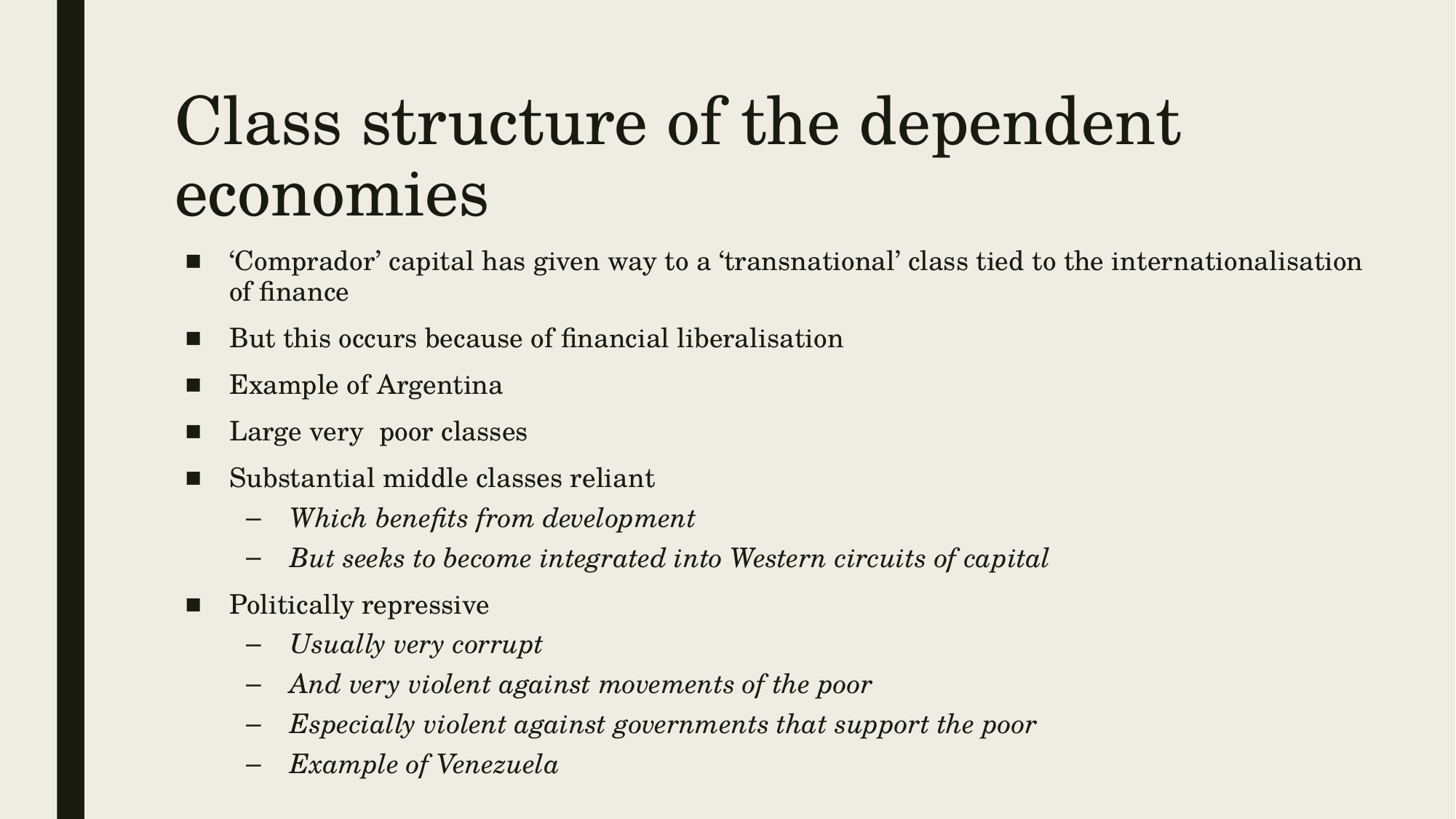

# Class structure of the dependent economies
‘Comprador’ capital has given way to a ‘transnational’ class tied to the internationalisation of finance
But this occurs because of financial liberalisation
Example of Argentina
Large very  poor classes
Substantial middle classes reliant
Which benefits from development
But seeks to become integrated into Western circuits of capital
Politically repressive
Usually very corrupt
And very violent against movements of the poor
Especially violent against governments that support the poor
Example of Venezuela